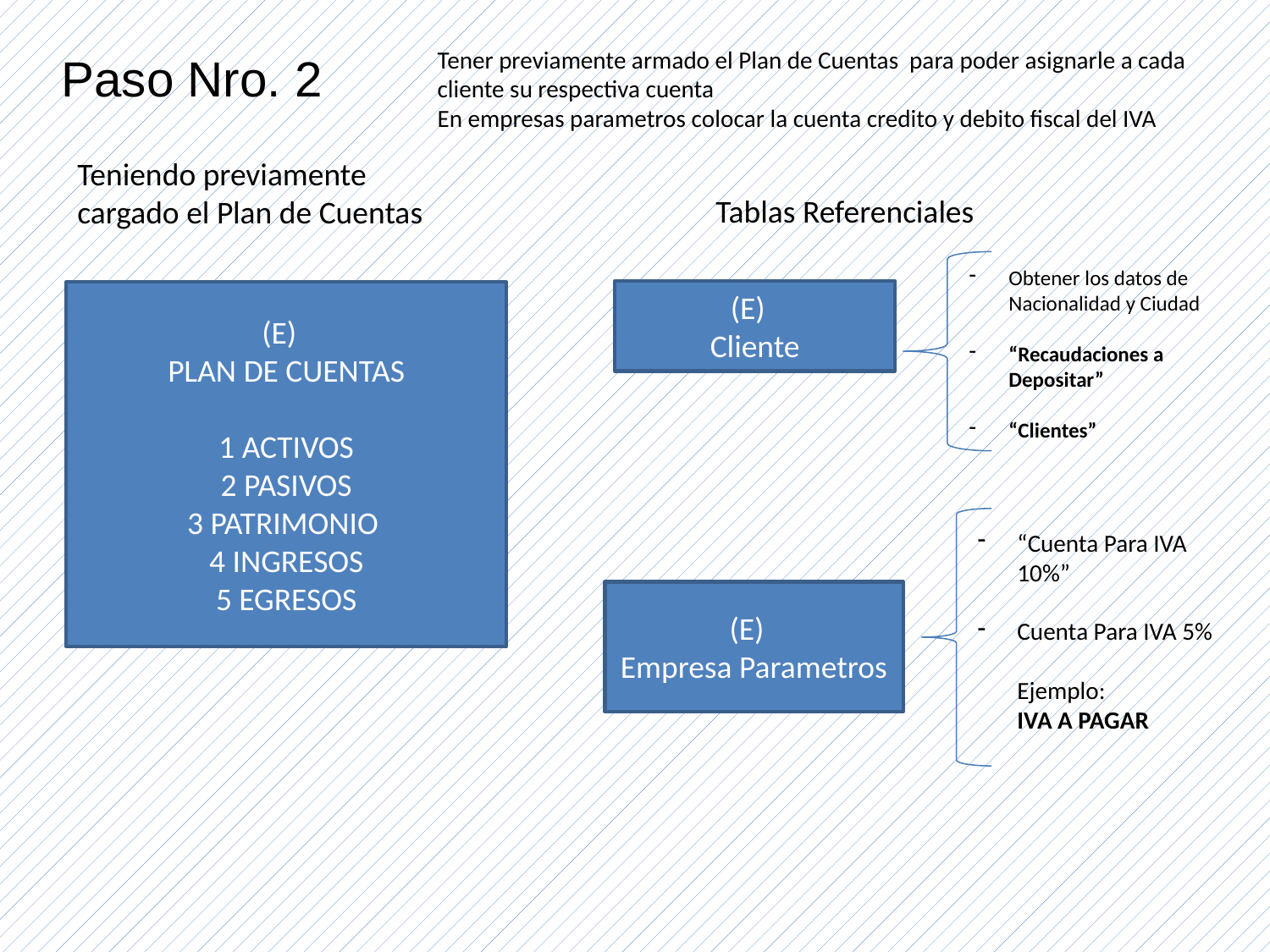

Tener previamente armado el Plan de Cuentas  para poder asignarle a cada cliente su respectiva cuenta
En empresas parametros colocar la cuenta credito y debito fiscal del IVA
Paso Nro. 2
Teniendo previamente cargado el Plan de Cuentas
Tablas Referenciales

Obtener los datos de Nacionalidad y Ciudad

“Recaudaciones a Depositar”
“Clientes”
(E)
Cliente
(E)
PLAN DE CUENTAS
1 ACTIVOS
2 PASIVOS
3 PATRIMONIO
4 INGRESOS
5 EGRESOS

“Cuenta Para IVA 10%”
Cuenta Para IVA 5%
Ejemplo:
IVA A PAGAR
(E)
Empresa Parametros